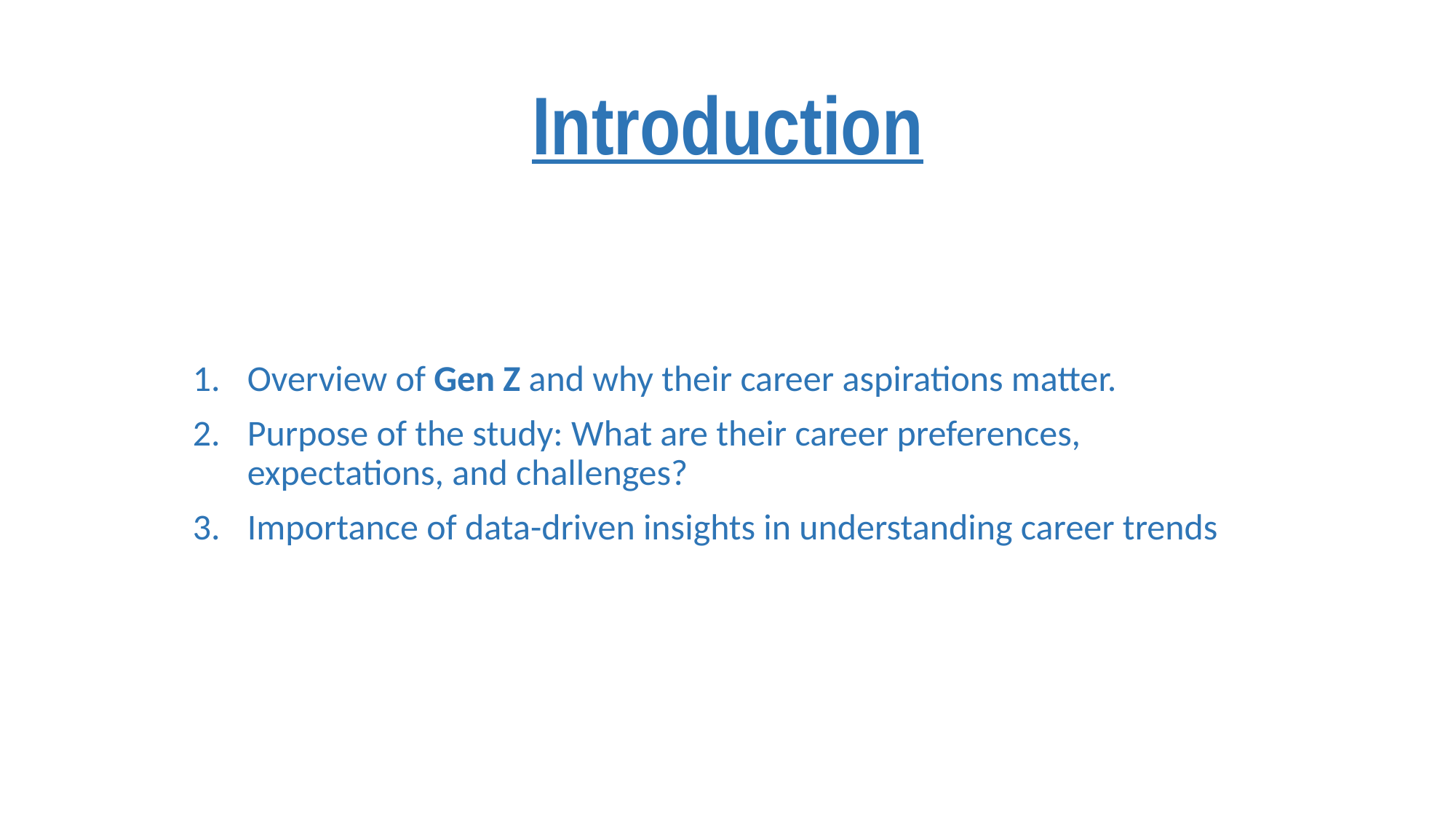

# Introduction

Overview of Gen Z and why their career aspirations matter.
Purpose of the study: What are their career preferences, expectations, and challenges?
Importance of data-driven insights in understanding career trends